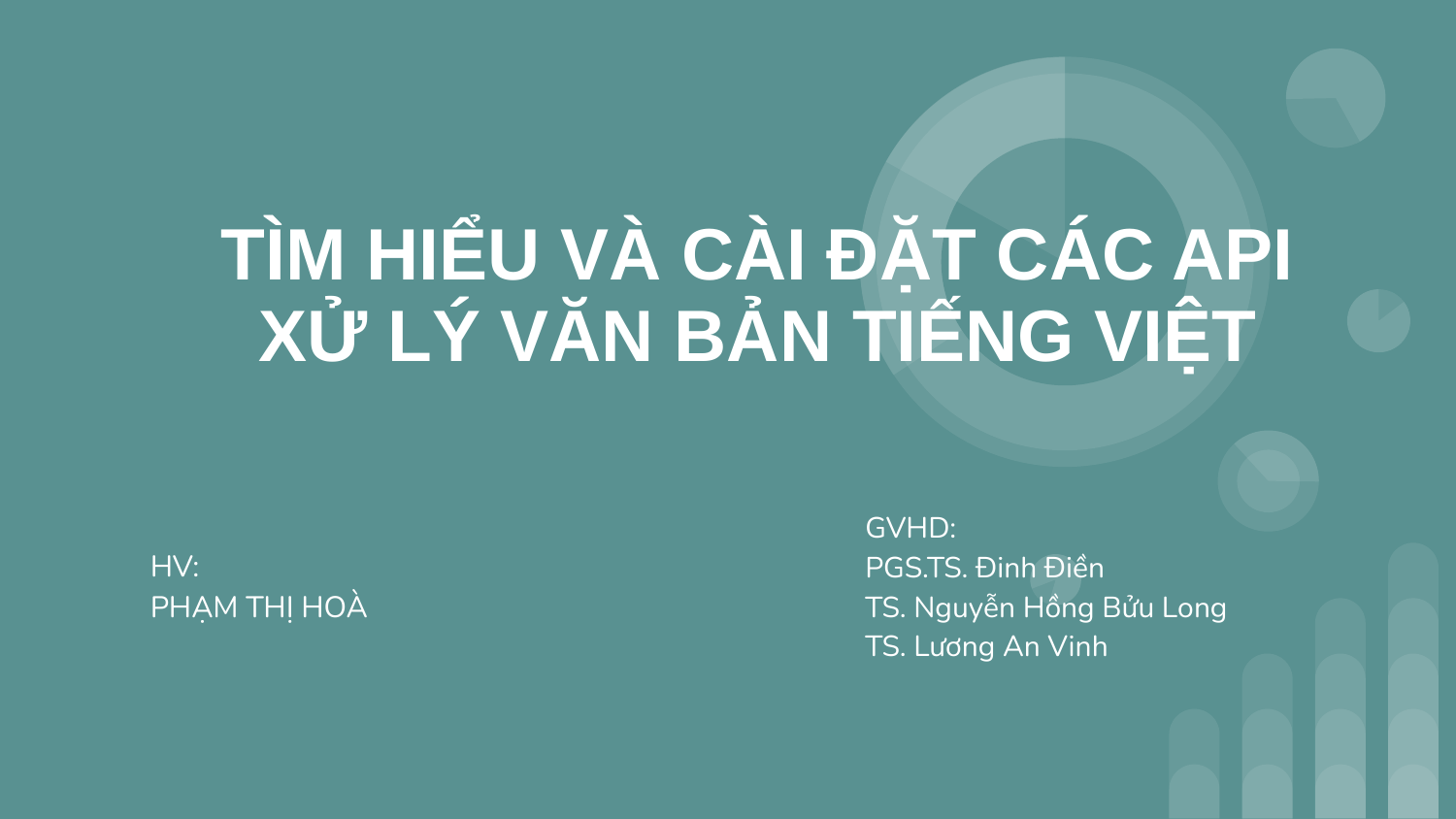

# TÌM HIỂU VÀ CÀI ĐẶT CÁC API
XỬ LÝ VĂN BẢN TIẾNG VIỆT

GVHD:
PGS.TS. Đinh Điền
TS. Nguyễn Hồng Bửu Long
TS. Lương An Vinh
HV:
PHẠM THỊ HOÀ